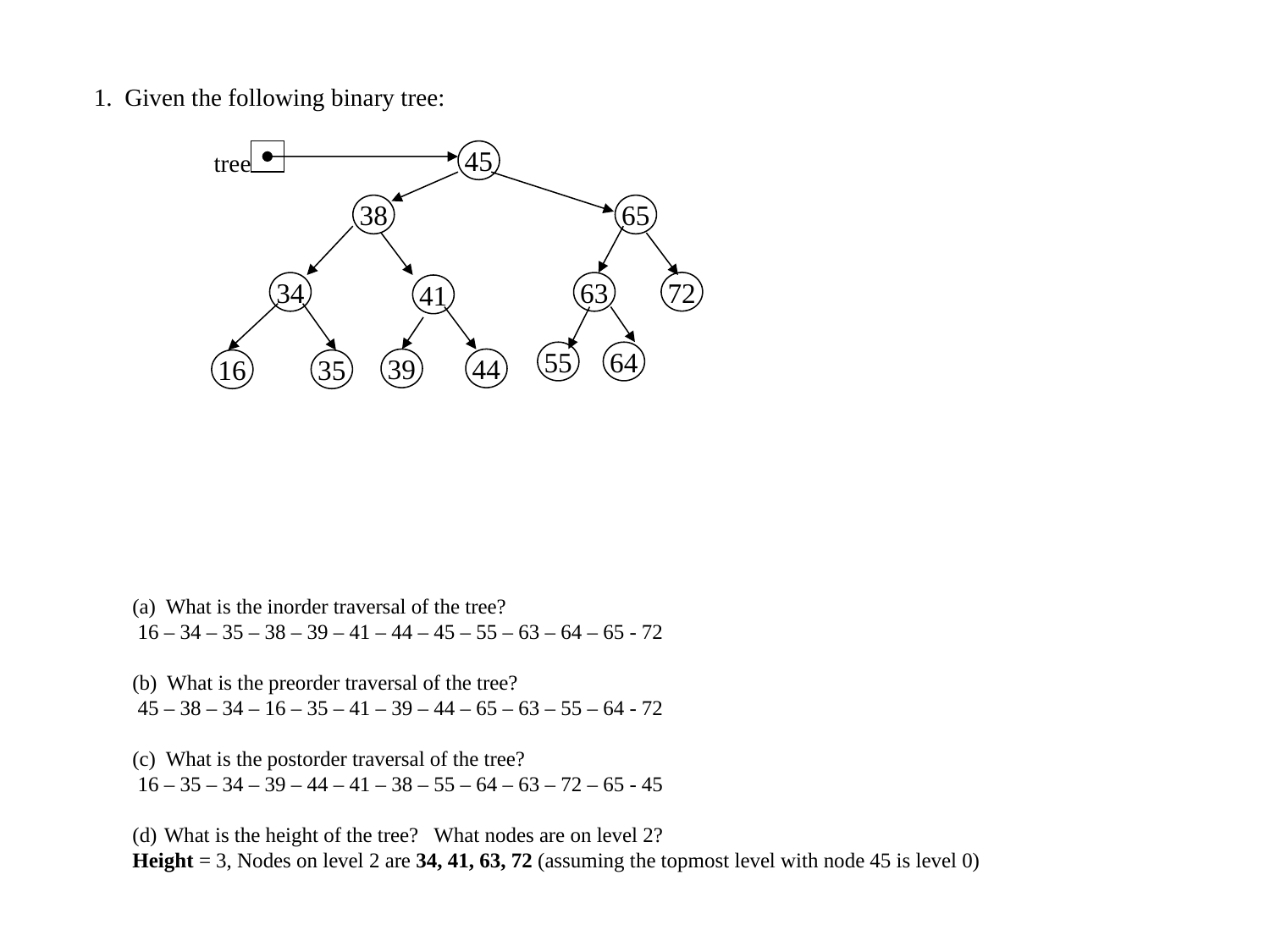

1.  Given the following binary tree:
tree

45

38
65

72
34
63
41

55
64
39
44
16
35
(a)  What is the inorder traversal of the tree?
 16 – 34 – 35 – 38 – 39 – 41 – 44 – 45 – 55 – 63 – 64 – 65 - 72

(b)  What is the preorder traversal of the tree?
 45 – 38 – 34 – 16 – 35 – 41 – 39 – 44 – 65 – 63 – 55 – 64 - 72

(c)  What is the postorder traversal of the tree?
 16 – 35 – 34 – 39 – 44 – 41 – 38 – 55 – 64 – 63 – 72 – 65 - 45

What is the height of the tree?   What nodes are on level 2?
Height = 3, Nodes on level 2 are 34, 41, 63, 72 (assuming the topmost level with node 45 is level 0)